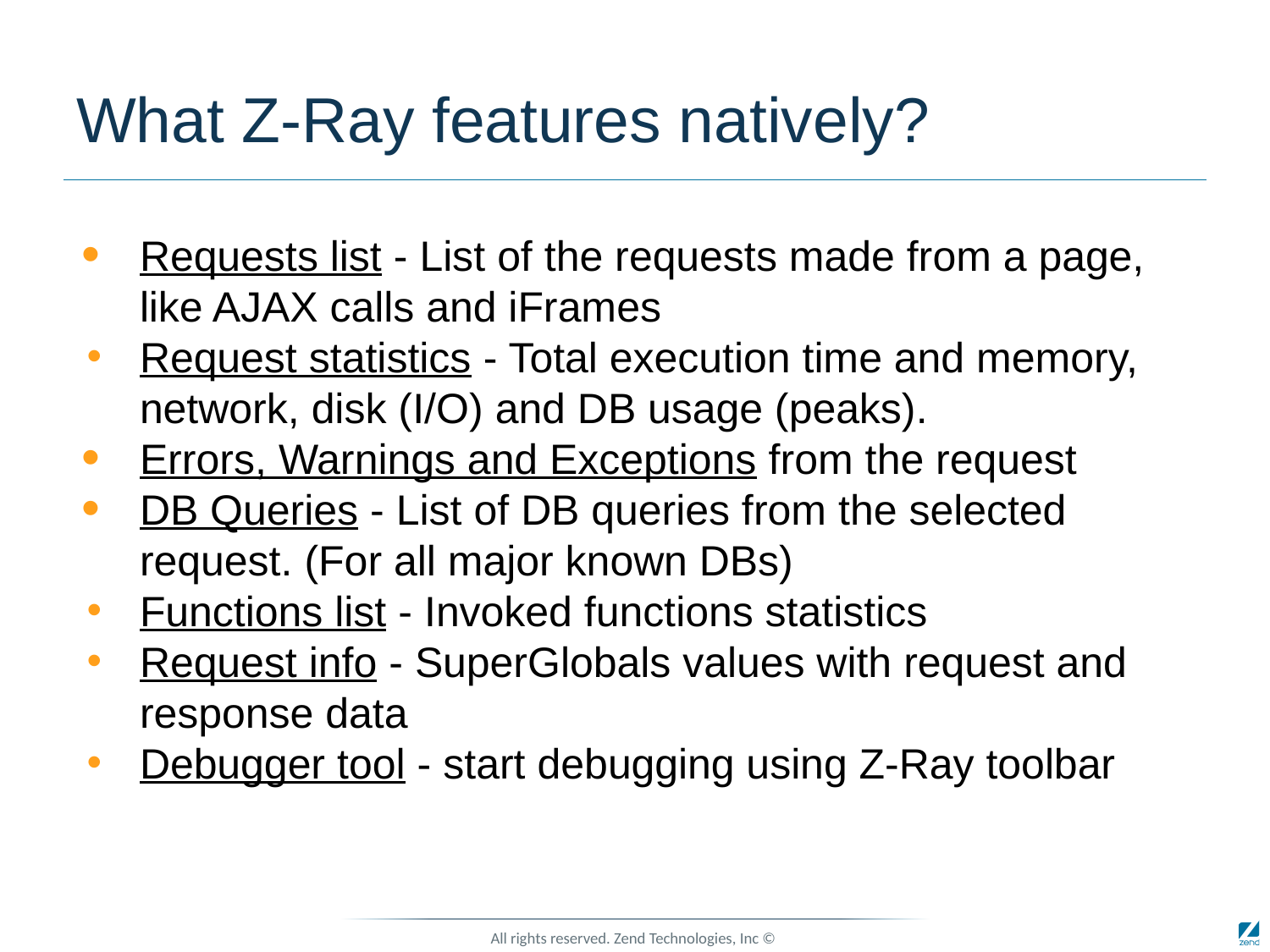

# What Z-Ray features natively?
Requests list - List of the requests made from a page, like AJAX calls and iFrames
Request statistics - Total execution time and memory, network, disk (I/O) and DB usage (peaks).
Errors, Warnings and Exceptions from the request
DB Queries - List of DB queries from the selected request. (For all major known DBs)
Functions list - Invoked functions statistics
Request info - SuperGlobals values with request and response data
Debugger tool - start debugging using Z-Ray toolbar